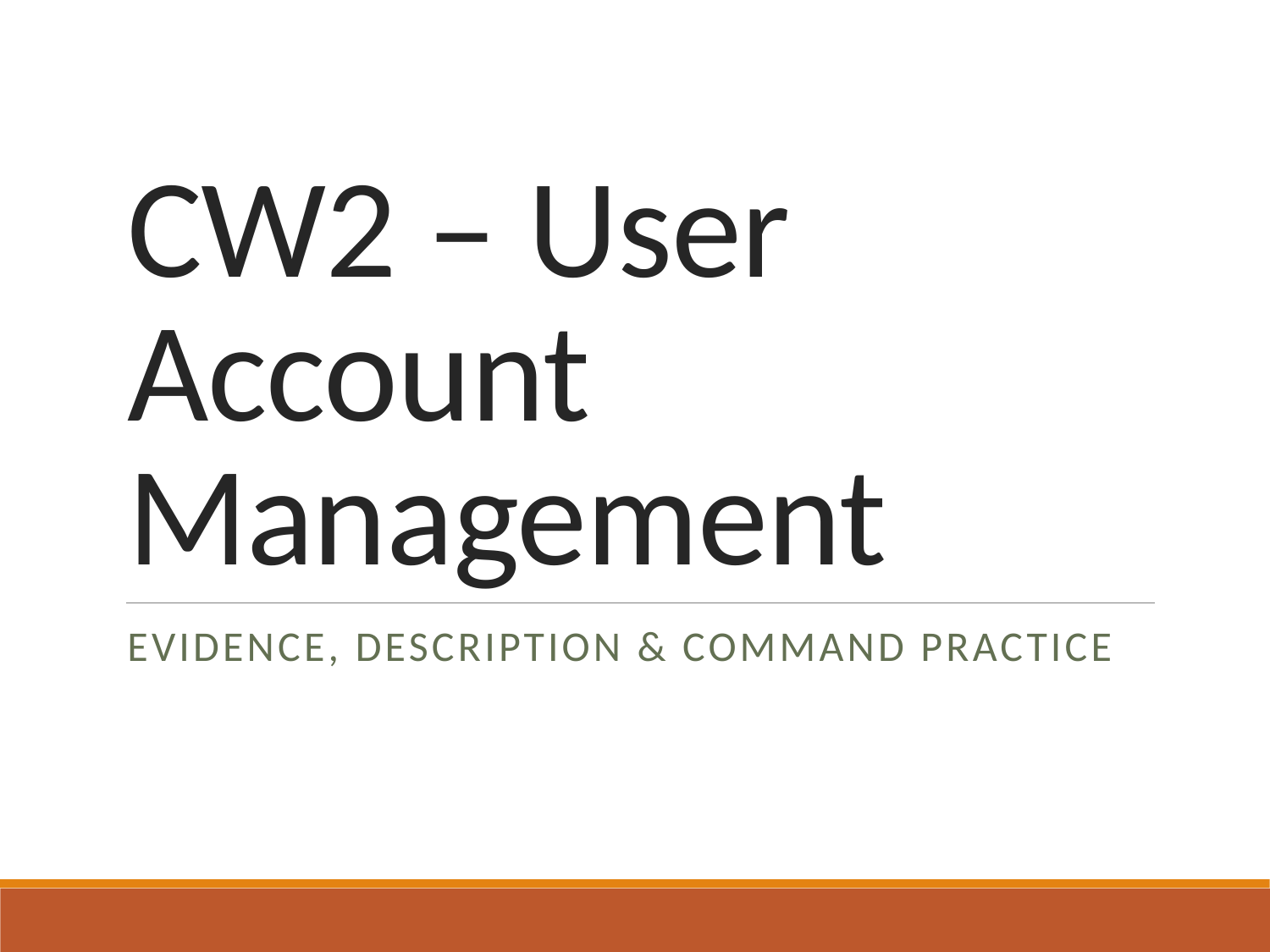

# CW2 – User Account Management
Evidence, Description & Command Practice